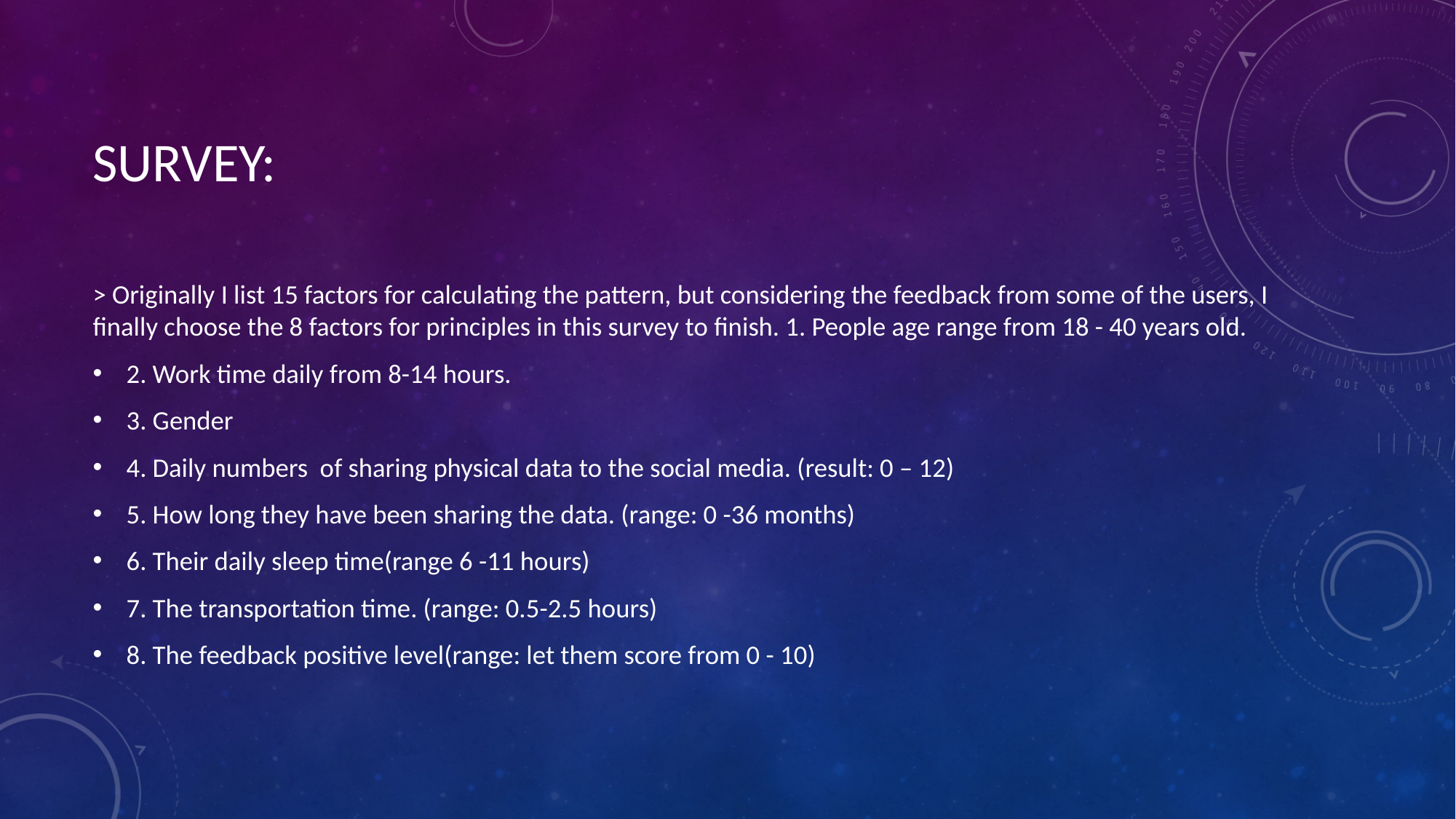

# Survey:
> Originally I list 15 factors for calculating the pattern, but considering the feedback from some of the users, I finally choose the 8 factors for principles in this survey to finish. 1. People age range from 18 - 40 years old.
2. Work time daily from 8-14 hours.
3. Gender
4. Daily numbers  of sharing physical data to the social media. (result: 0 – 12)
5. How long they have been sharing the data. (range: 0 -36 months)
6. Their daily sleep time(range 6 -11 hours)
7. The transportation time. (range: 0.5-2.5 hours)
8. The feedback positive level(range: let them score from 0 - 10)